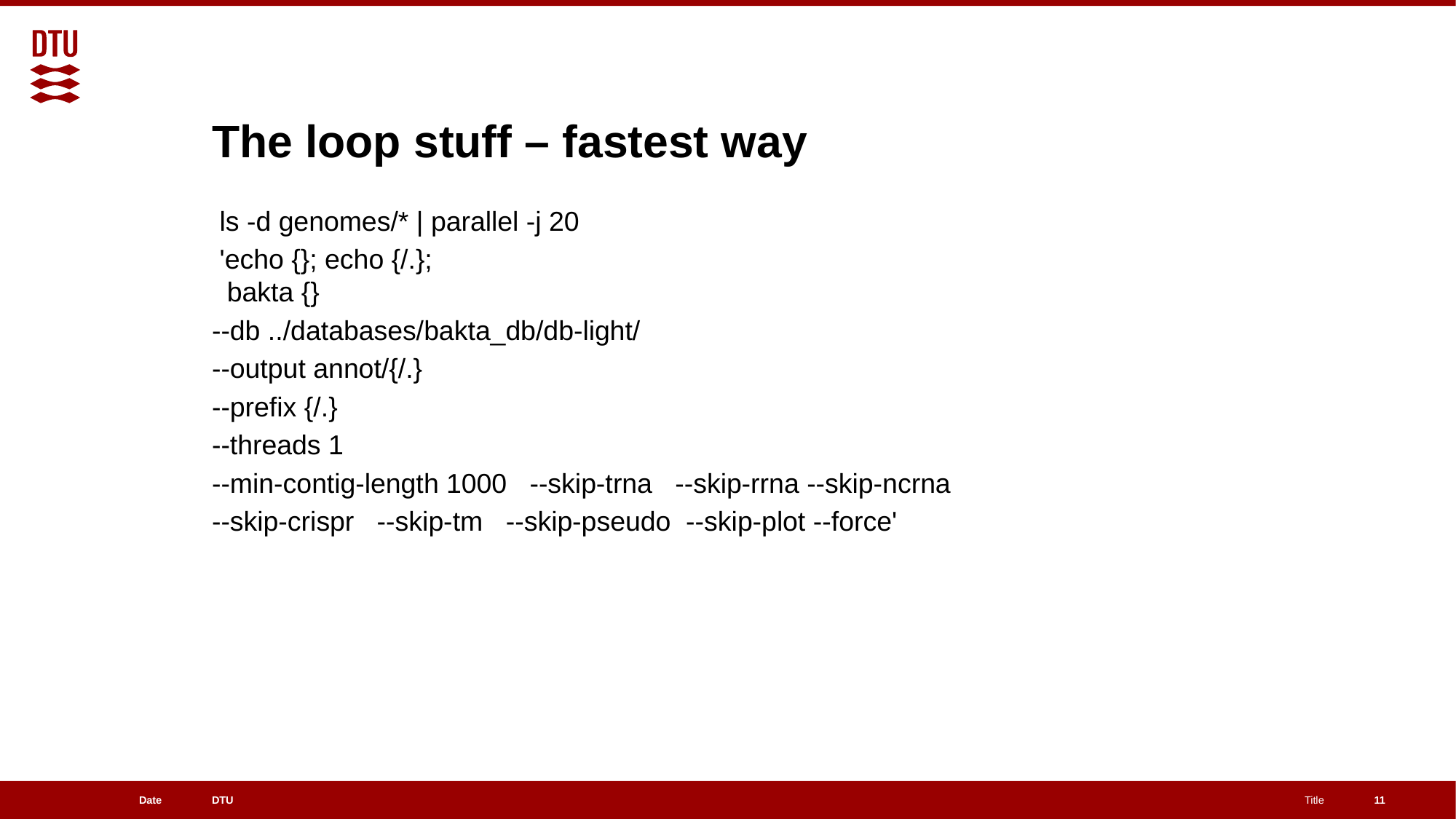

# The loop stuff – fastest way
 ls -d genomes/* | parallel -j 20
 'echo {}; echo {/.};
  bakta {}
--db ../databases/bakta_db/db-light/
--output annot/{/.}
--prefix {/.}
--threads 1
--min-contig-length 1000   --skip-trna   --skip-rrna --skip-ncrna
--skip-crispr   --skip-tm   --skip-pseudo  --skip-plot --force'

11